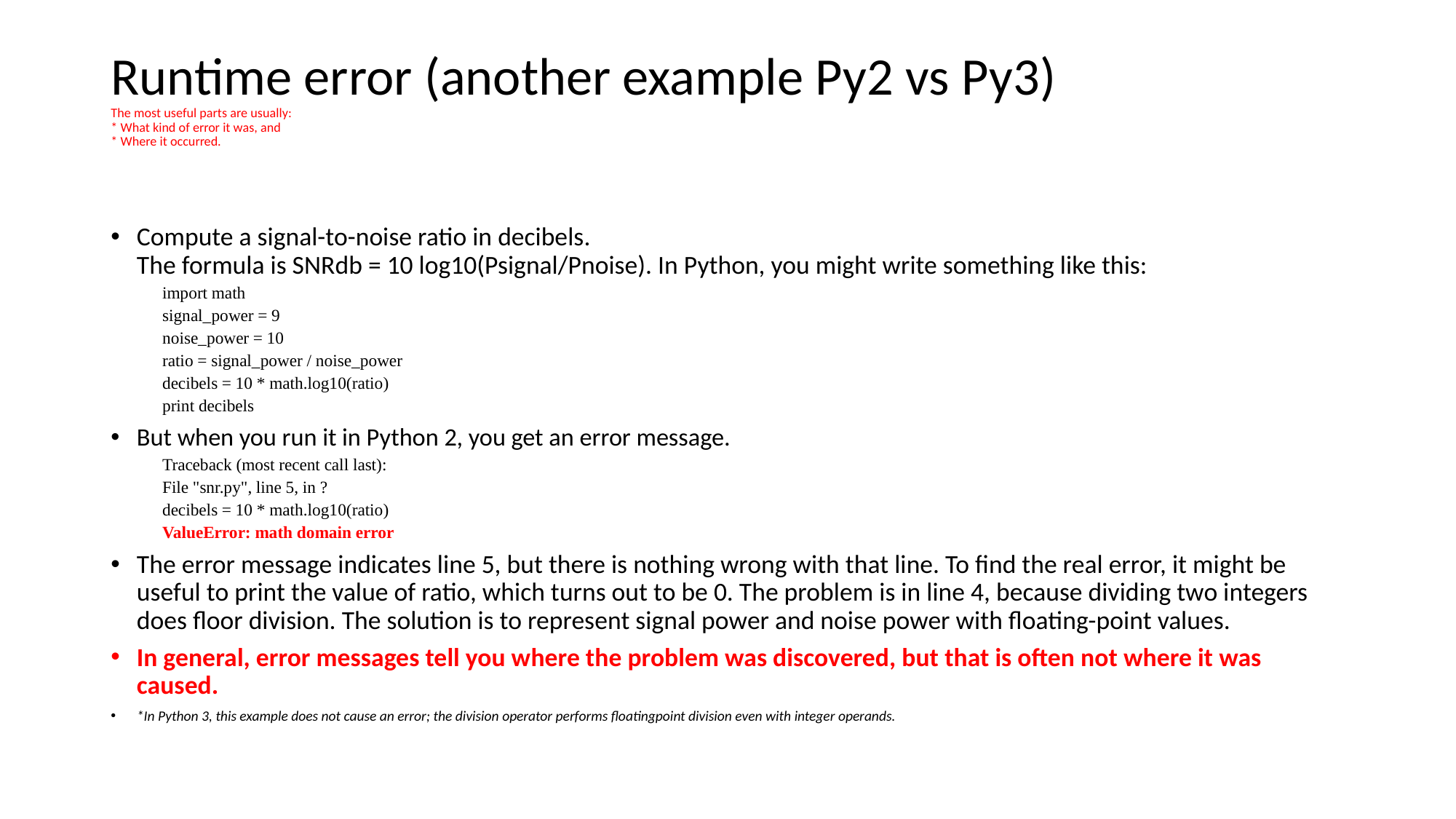

# Runtime error (another example Py2 vs Py3) The most useful parts are usually: * What kind of error it was, and * Where it occurred.
Compute a signal-to-noise ratio in decibels.
The formula is SNRdb = 10 log10(Psignal/Pnoise). In Python, you might write something like this:
import math
signal_power = 9
noise_power = 10
ratio = signal_power / noise_power
decibels = 10 * math.log10(ratio)
print decibels
But when you run it in Python 2, you get an error message.
Traceback (most recent call last):
File "snr.py", line 5, in ?
decibels = 10 * math.log10(ratio)
ValueError: math domain error
The error message indicates line 5, but there is nothing wrong with that line. To find the real error, it might be useful to print the value of ratio, which turns out to be 0. The problem is in line 4, because dividing two integers does floor division. The solution is to represent signal power and noise power with floating-point values.
In general, error messages tell you where the problem was discovered, but that is often not where it was caused.
*In Python 3, this example does not cause an error; the division operator performs floatingpoint division even with integer operands.